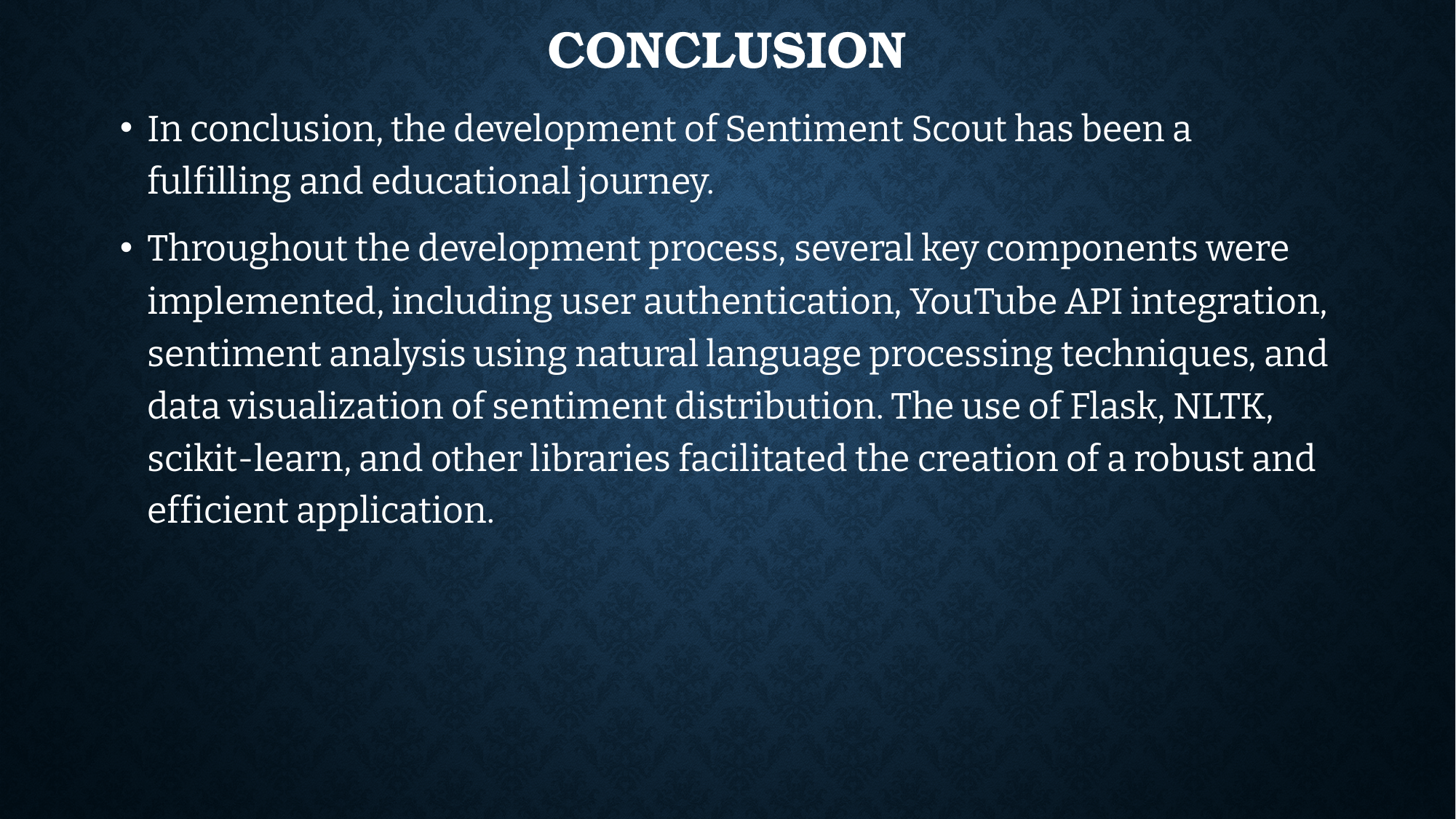

# Conclusion
In conclusion, the development of Sentiment Scout has been a fulfilling and educational journey.
Throughout the development process, several key components were implemented, including user authentication, YouTube API integration, sentiment analysis using natural language processing techniques, and data visualization of sentiment distribution. The use of Flask, NLTK, scikit-learn, and other libraries facilitated the creation of a robust and efficient application.